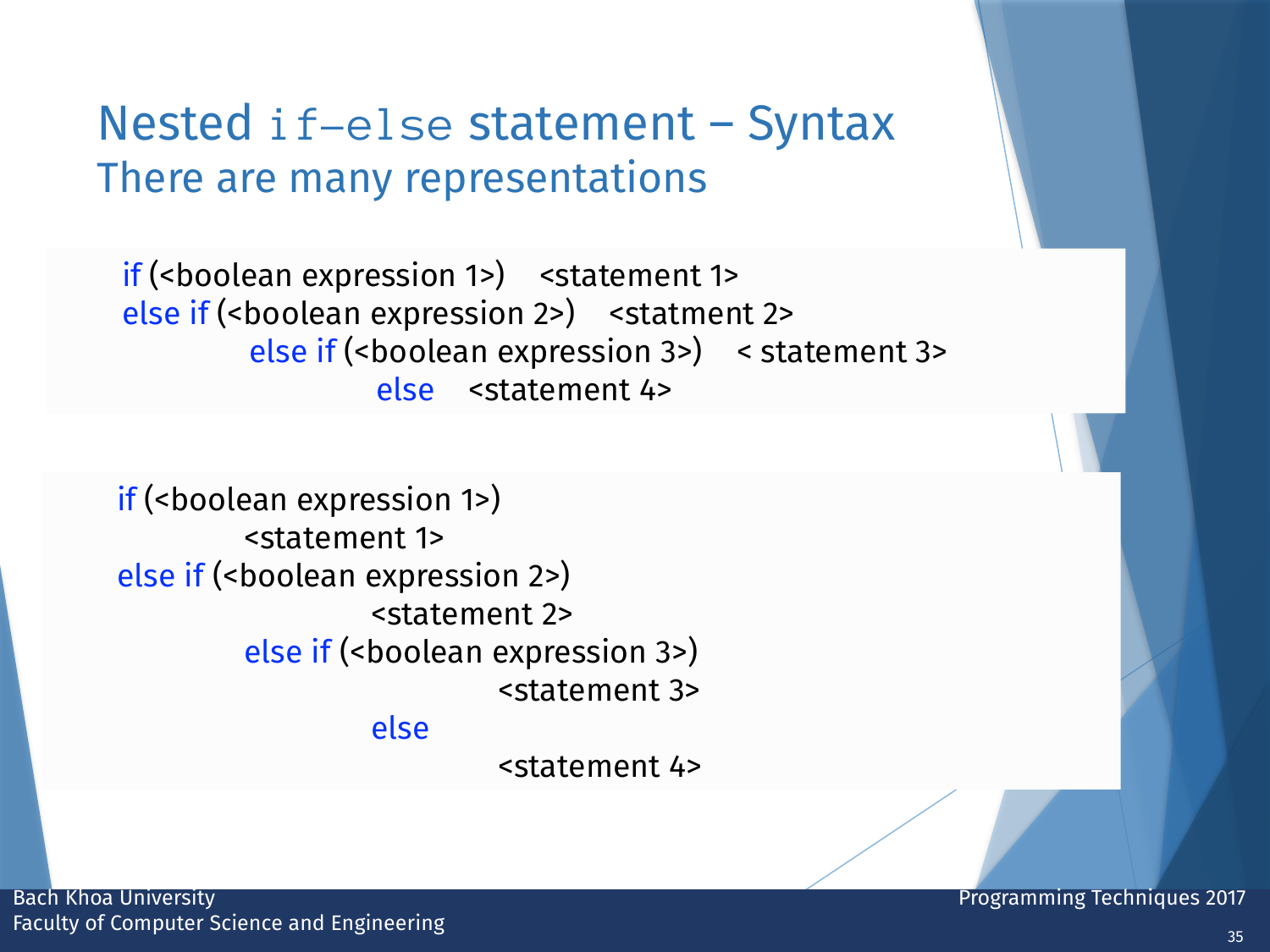

# Nested if-else statement – Syntax There are many representations
if (<boolean expression 1>)    <statement 1>
else if (<boolean expression 2>)    <statment 2>
	else if (<boolean expression 3>)    < statement 3>
		else    <statement 4>
if (<boolean expression 1>)
	<statement 1>
else if (<boolean expression 2>)
		<statement 2>
	else if (<boolean expression 3>)
			<statement 3>
		else
			<statement 4>
35